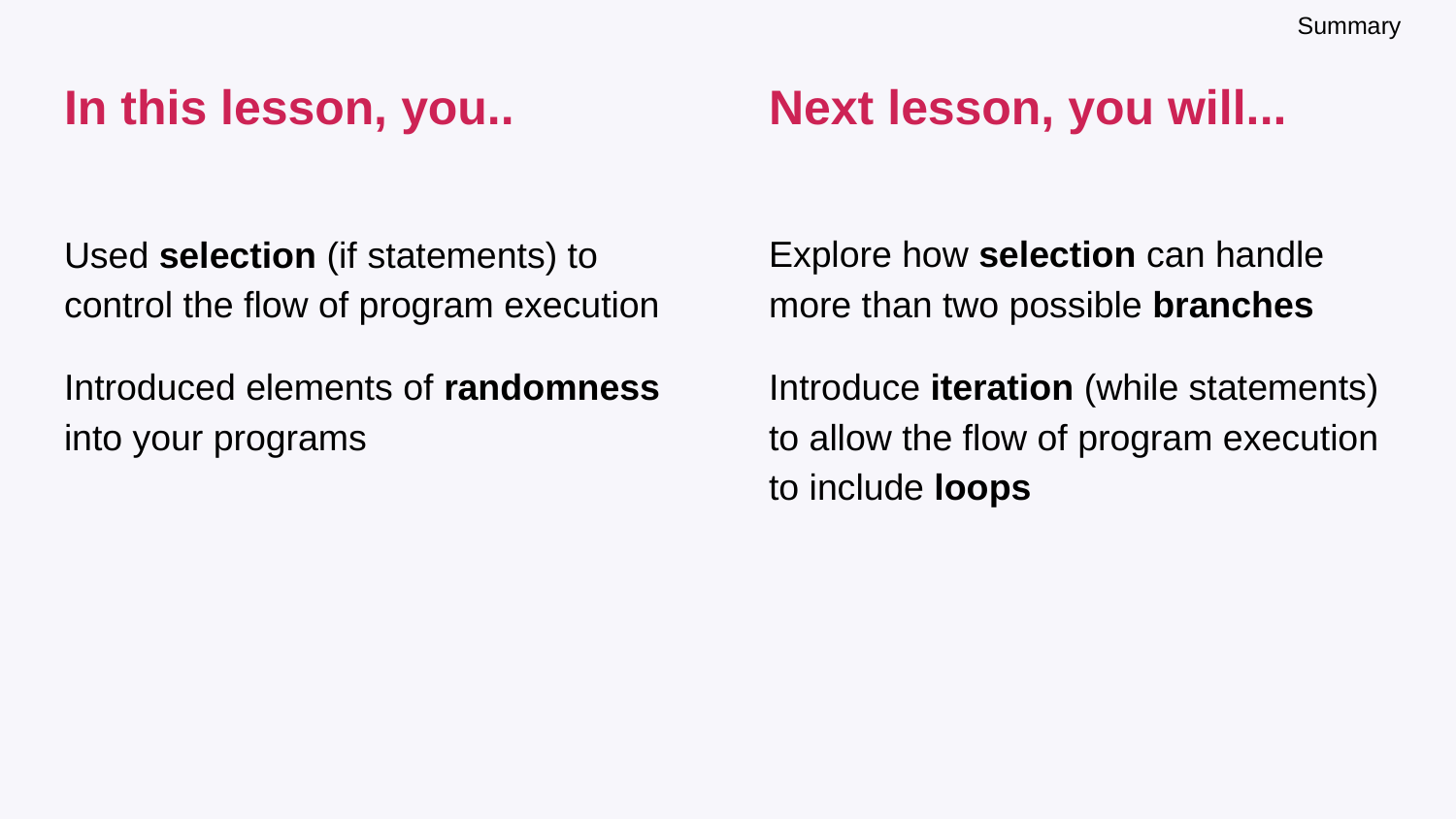

Summary
In this lesson, you..
Next lesson, you will...
Explore how selection can handle more than two possible branches
Introduce iteration (while statements) to allow the flow of program execution to include loops
Used selection (if statements) to control the flow of program execution
Introduced elements of randomness into your programs